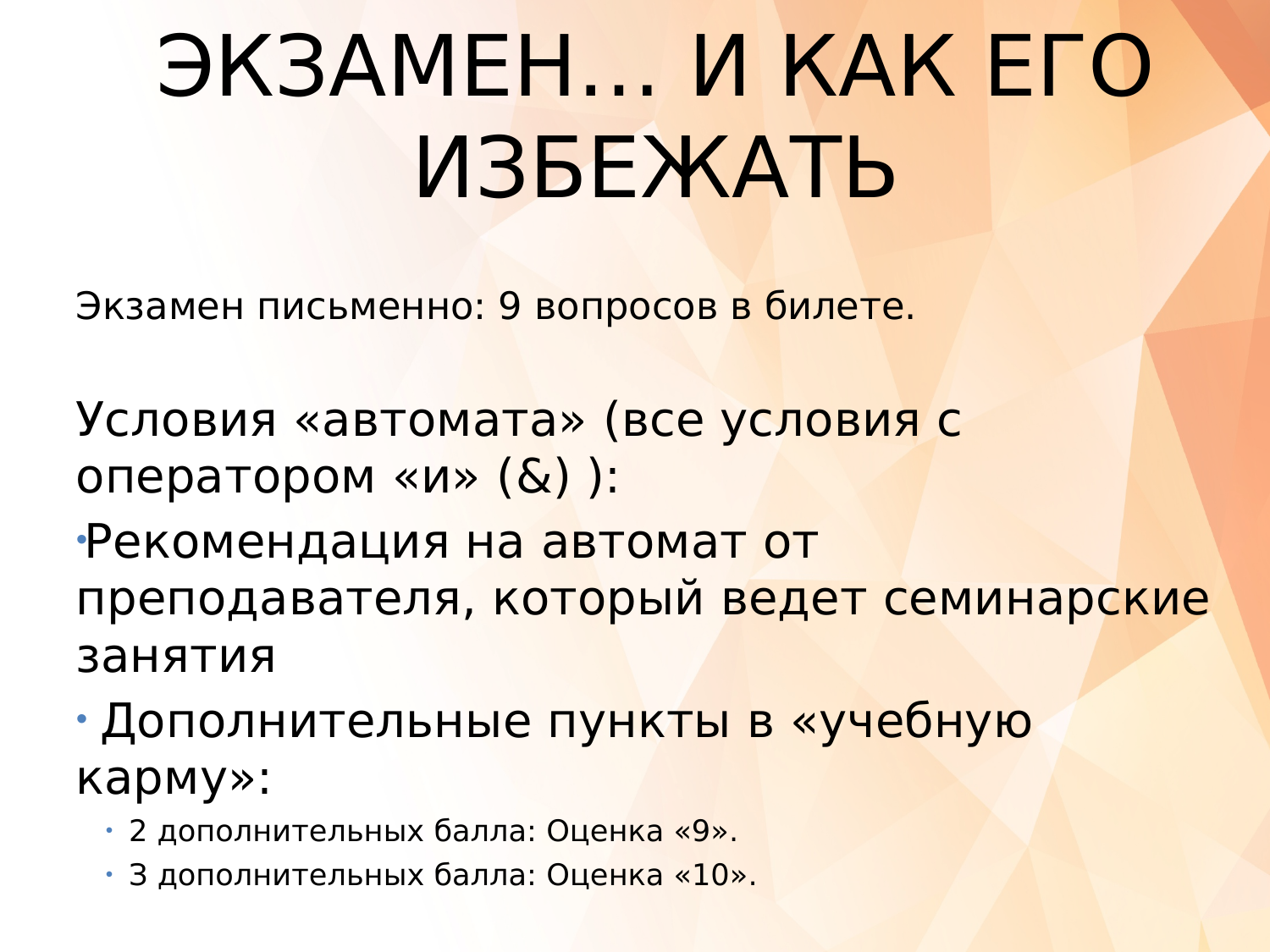

# Экзамен… и как его избежать
Экзамен письменно: 9 вопросов в билете.

Условия «автомата» (все условия с оператором «и» (&) ):
Рекомендация на автомат от преподавателя, который ведет семинарские занятия
 Дополнительные пункты в «учебную карму»:
2 дополнительных балла: Оценка «9».
З дополнительных балла: Оценка «10».